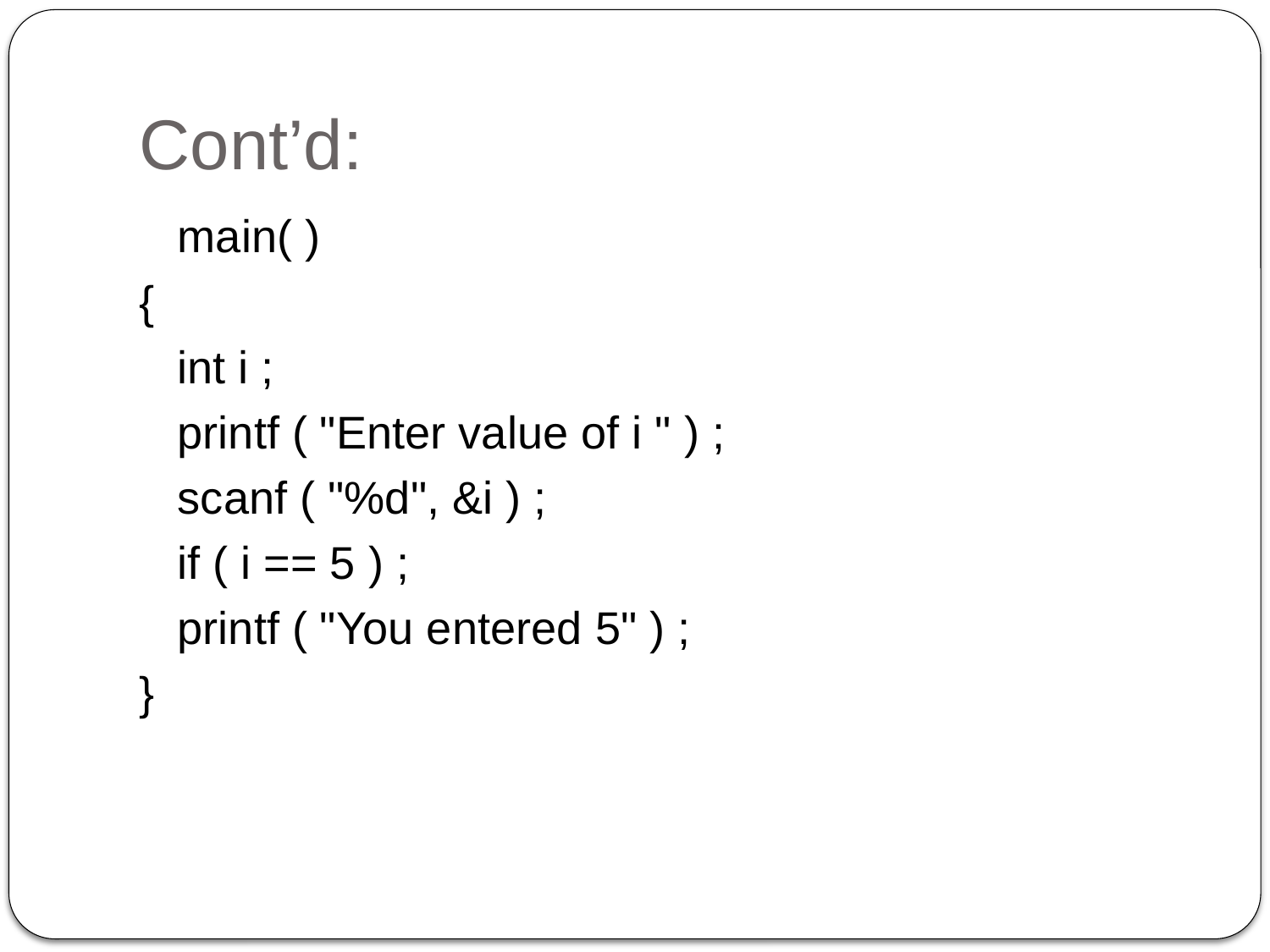

# Cont’d:
	main( )
{
	int i ;
	printf ( "Enter value of i " ) ;
	scanf ( "%d", &i ) ;
	if ( i == 5 ) ;
	printf ( "You entered 5" ) ;
}